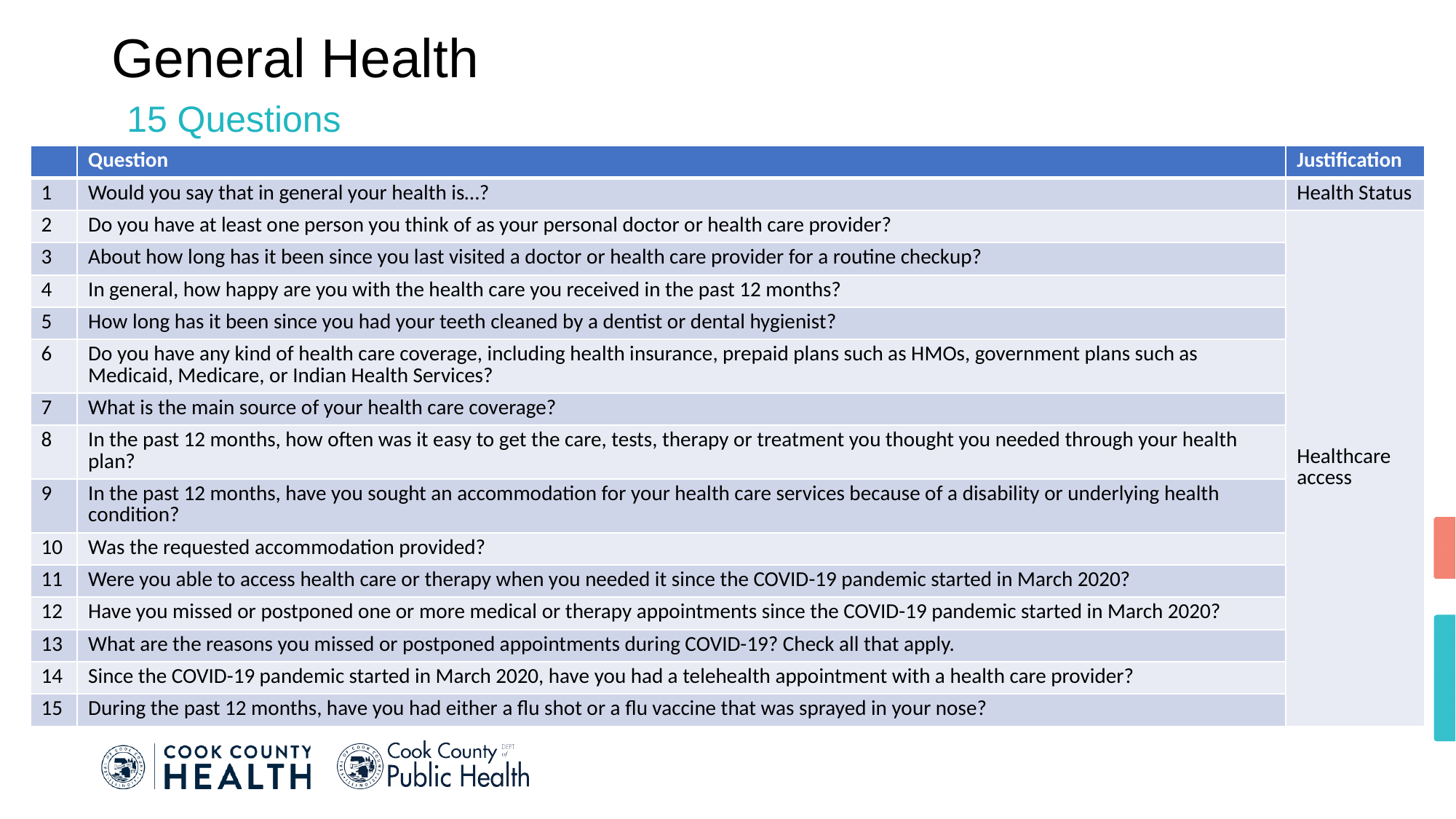

# General Health
15 Questions
|  | Question | Justification |
| --- | --- | --- |
| 1 | Would you say that in general your health is…? | Health Status |
| 2 | Do you have at least one person you think of as your personal doctor or health care provider? | Healthcare access |
| 3 | About how long has it been since you last visited a doctor or health care provider for a routine checkup? |  |
| 4 | In general, how happy are you with the health care you received in the past 12 months? |  |
| 5 | How long has it been since you had your teeth cleaned by a dentist or dental hygienist? |  |
| 6 | Do you have any kind of health care coverage, including health insurance, prepaid plans such as HMOs, government plans such as Medicaid, Medicare, or Indian Health Services? |  |
| 7 | What is the main source of your health care coverage? |  |
| 8 | In the past 12 months, how often was it easy to get the care, tests, therapy or treatment you thought you needed through your health plan? |  |
| 9 | In the past 12 months, have you sought an accommodation for your health care services because of a disability or underlying health condition? |  |
| 10 | Was the requested accommodation provided? |  |
| 11 | Were you able to access health care or therapy when you needed it since the COVID-19 pandemic started in March 2020? |  |
| 12 | Have you missed or postponed one or more medical or therapy appointments since the COVID-19 pandemic started in March 2020? |  |
| 13 | What are the reasons you missed or postponed appointments during COVID-19? Check all that apply. |  |
| 14 | Since the COVID-19 pandemic started in March 2020, have you had a telehealth appointment with a health care provider? |  |
| 15 | During the past 12 months, have you had either a flu shot or a flu vaccine that was sprayed in your nose? | Healthcare access |